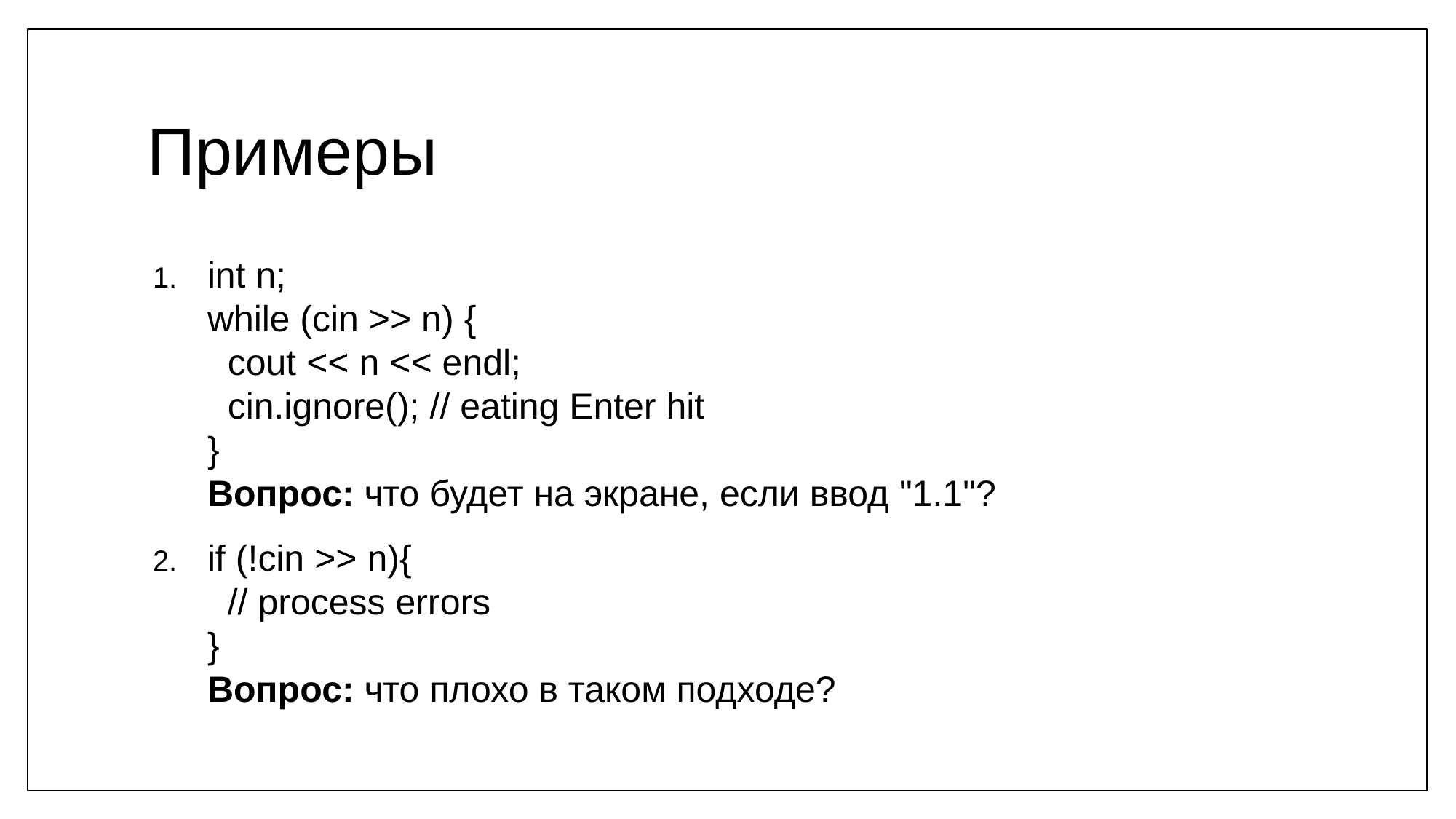

# Примеры
int n;
while (cin >> n) {
  cout << n << endl;
  cin.ignore(); // eating Enter hit
}
Вопрос: что будет на экране, если ввод "1.1"?
if (!cin >> n){
  // process errors
}
Вопрос: что плохо в таком подходе?